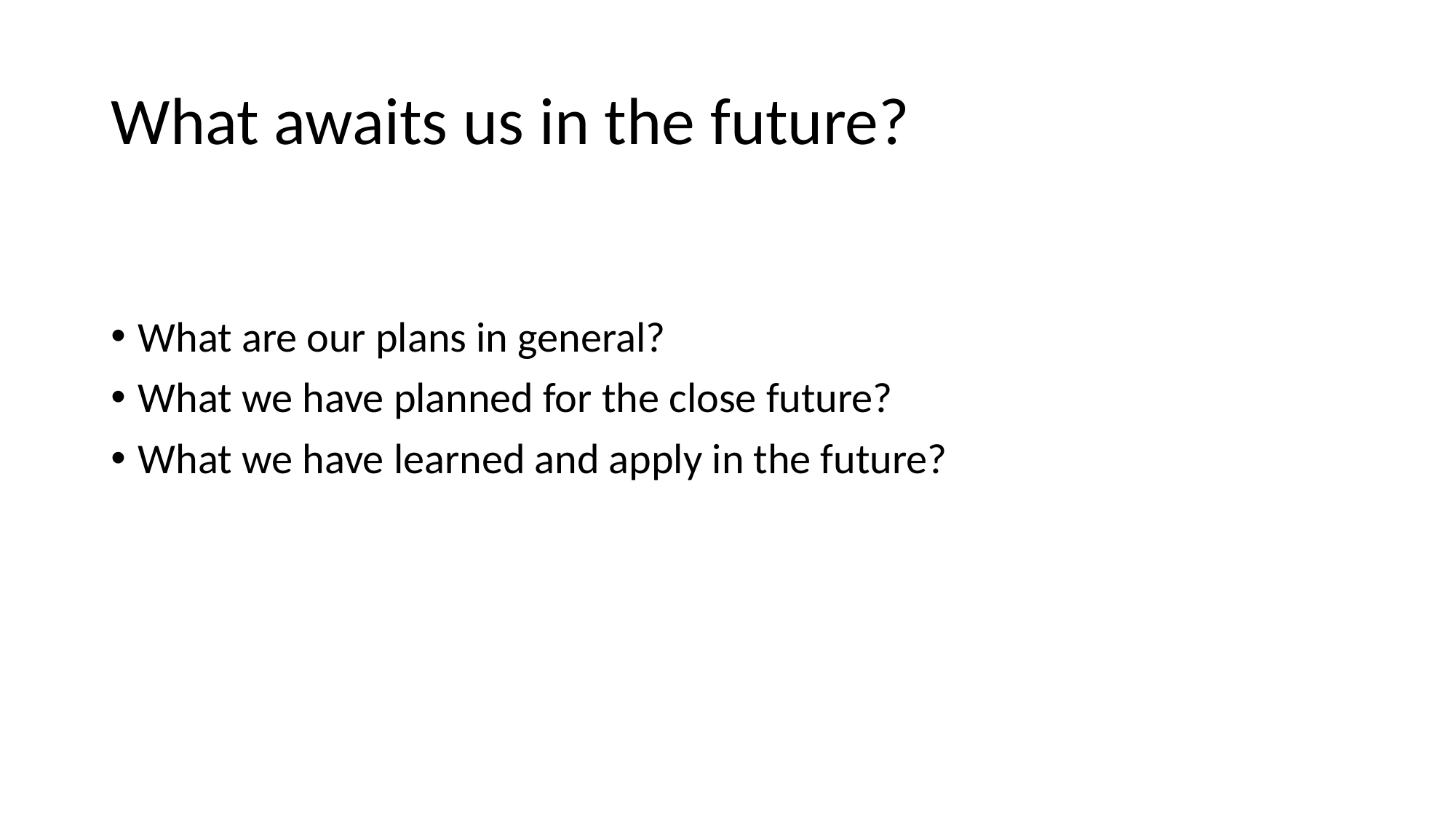

# What awaits us in the future?
What are our plans in general?
What we have planned for the close future?
What we have learned and apply in the future?